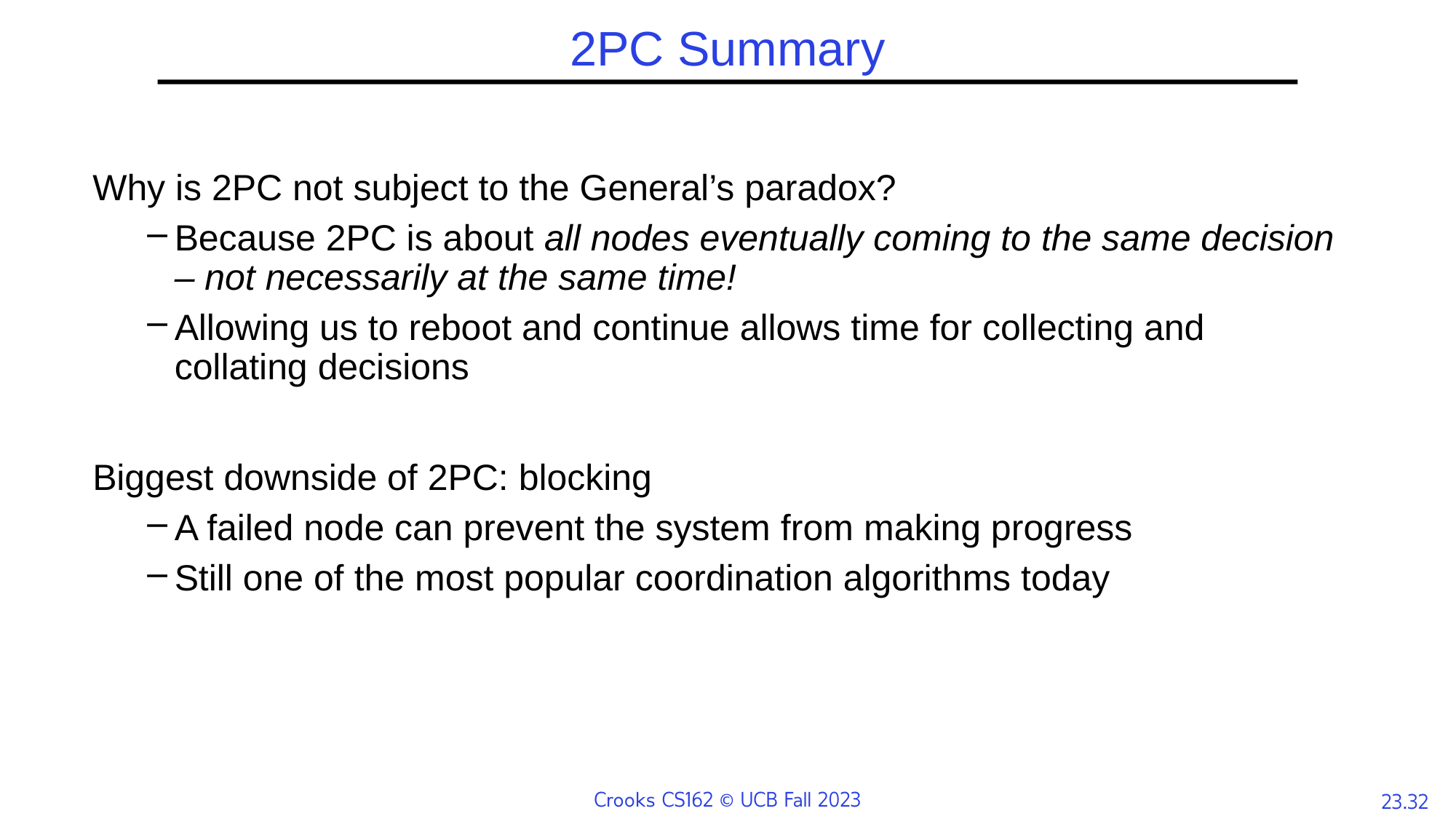

# 2PC Summary

Why is 2PC not subject to the General’s paradox?
Because 2PC is about all nodes eventually coming to the same decision – not necessarily at the same time!
Allowing us to reboot and continue allows time for collecting and collating decisions

Biggest downside of 2PC: blocking
A failed node can prevent the system from making progress
Still one of the most popular coordination algorithms today